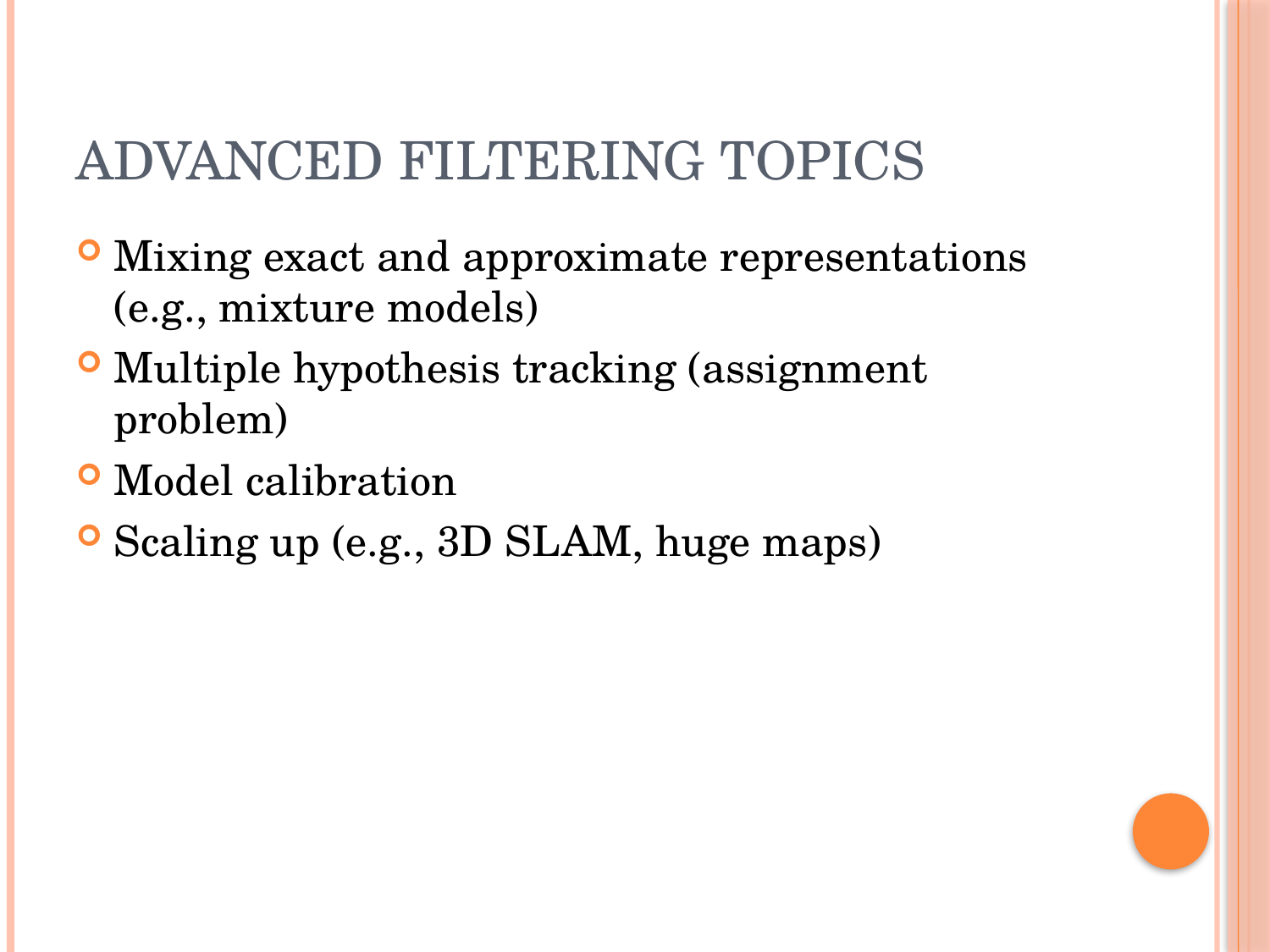

# Advanced Filtering Topics
Mixing exact and approximate representations (e.g., mixture models)
Multiple hypothesis tracking (assignment problem)
Model calibration
Scaling up (e.g., 3D SLAM, huge maps)